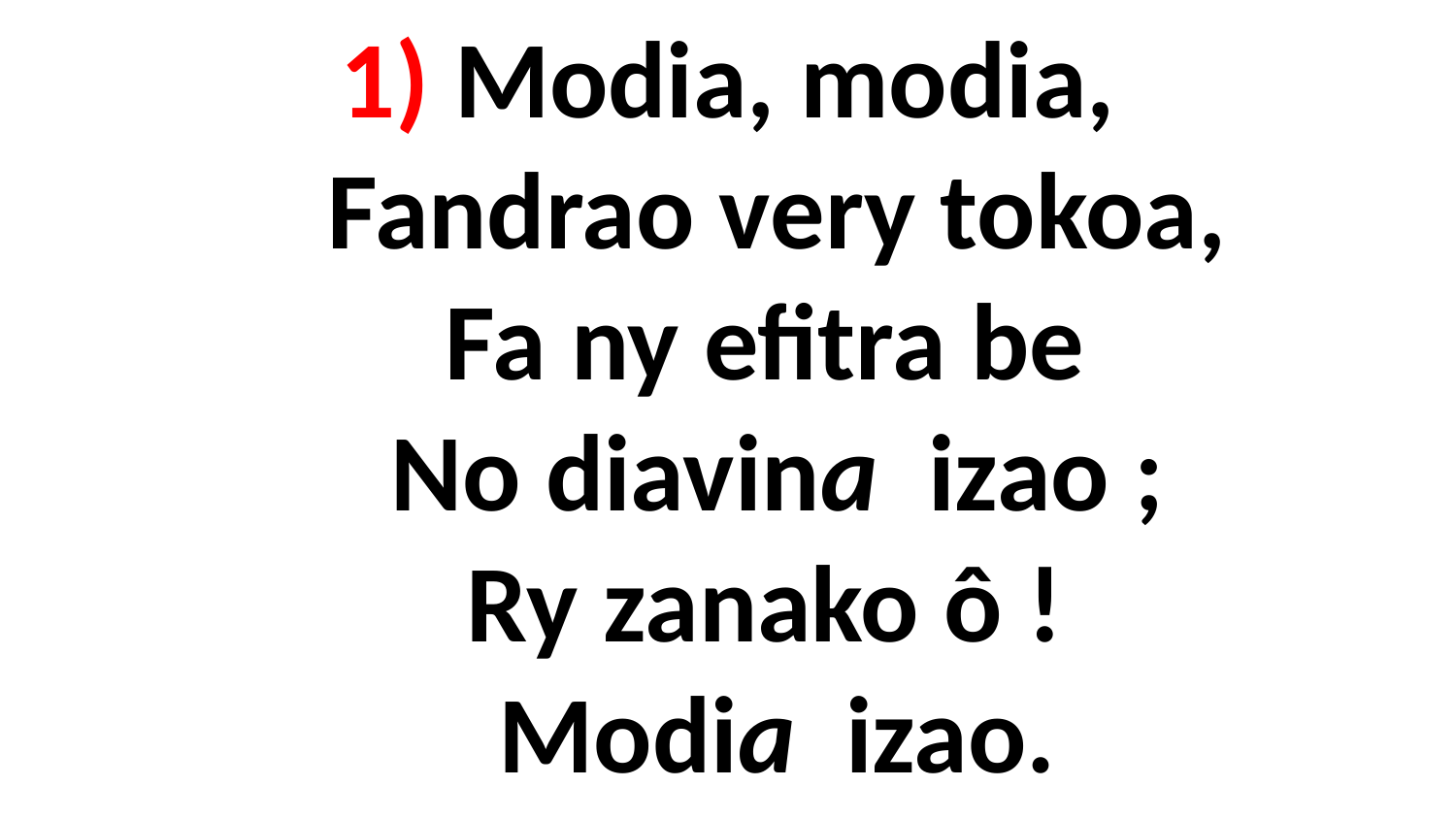

# 1) Modia, modia, Fandrao very tokoa, Fa ny efitra be No diavina  izao ; Ry zanako ô ! Modia  izao.